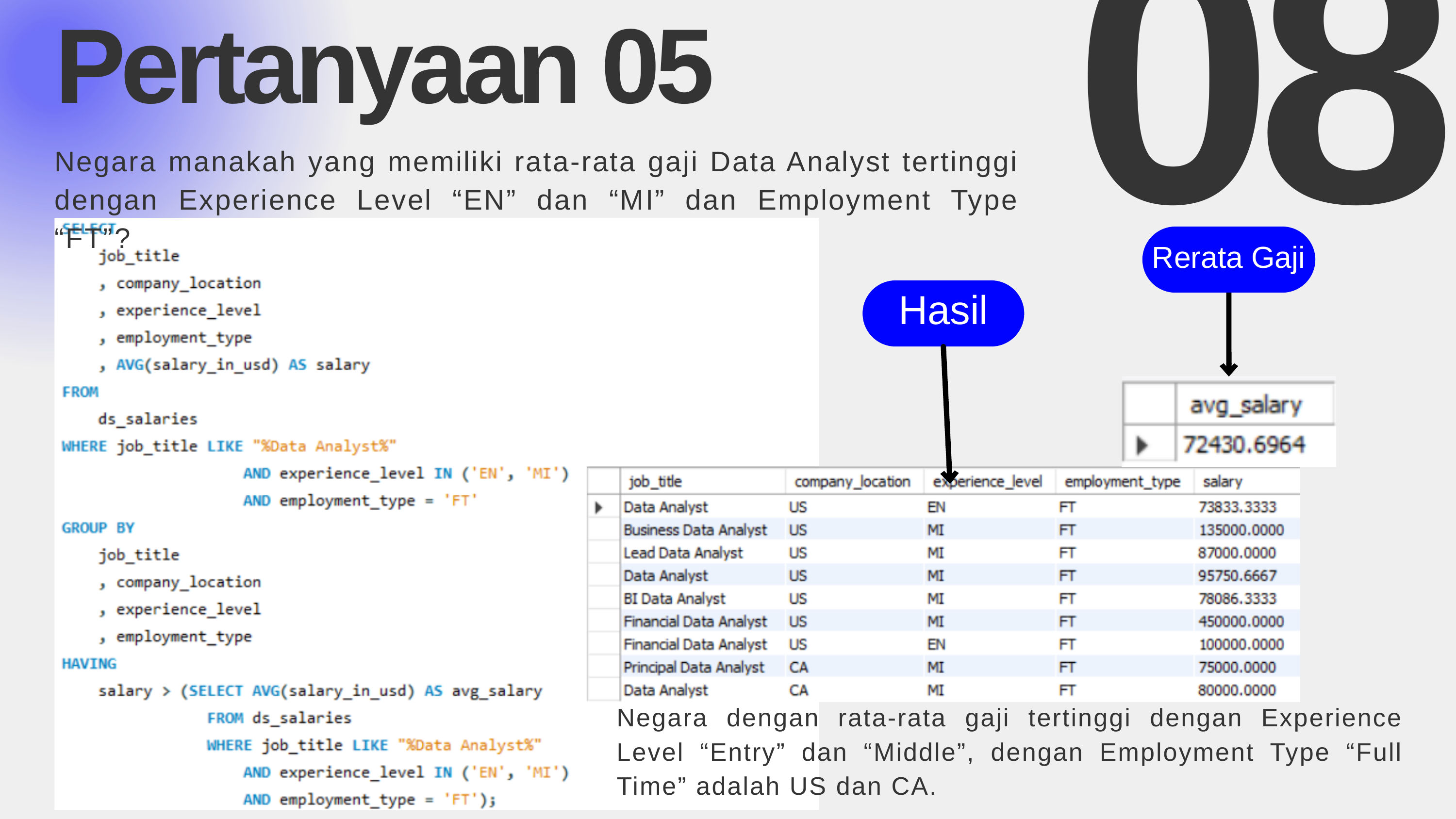

08
Pertanyaan 05
Negara manakah yang memiliki rata-rata gaji Data Analyst tertinggi dengan Experience Level “EN” dan “MI” dan Employment Type “FT”?

Rerata Gaji

Hasil

Negara dengan rata-rata gaji tertinggi dengan Experience Level “Entry” dan “Middle”, dengan Employment Type “Full Time” adalah US dan CA.